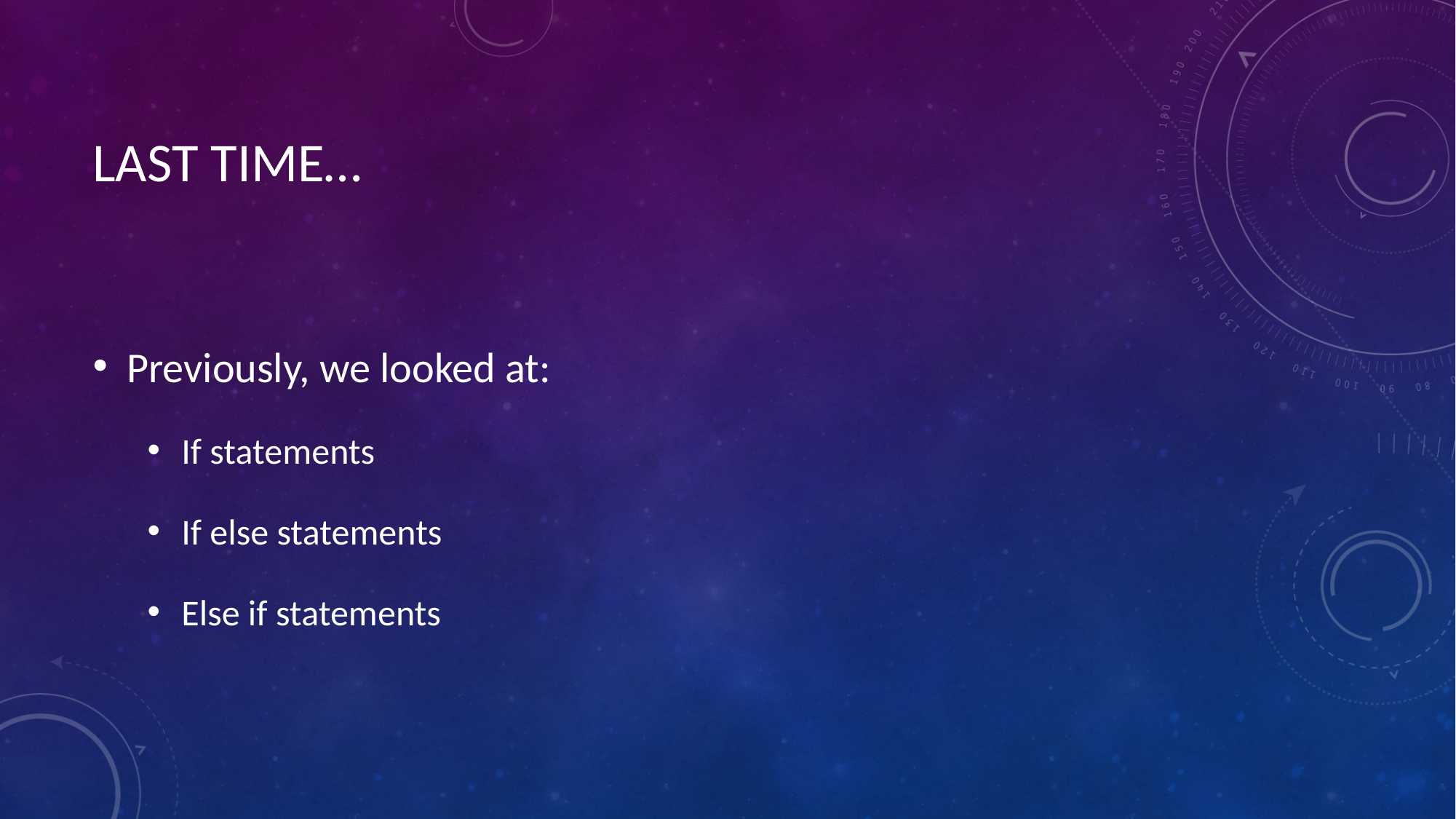

# Last time…
Previously, we looked at:
If statements
If else statements
Else if statements